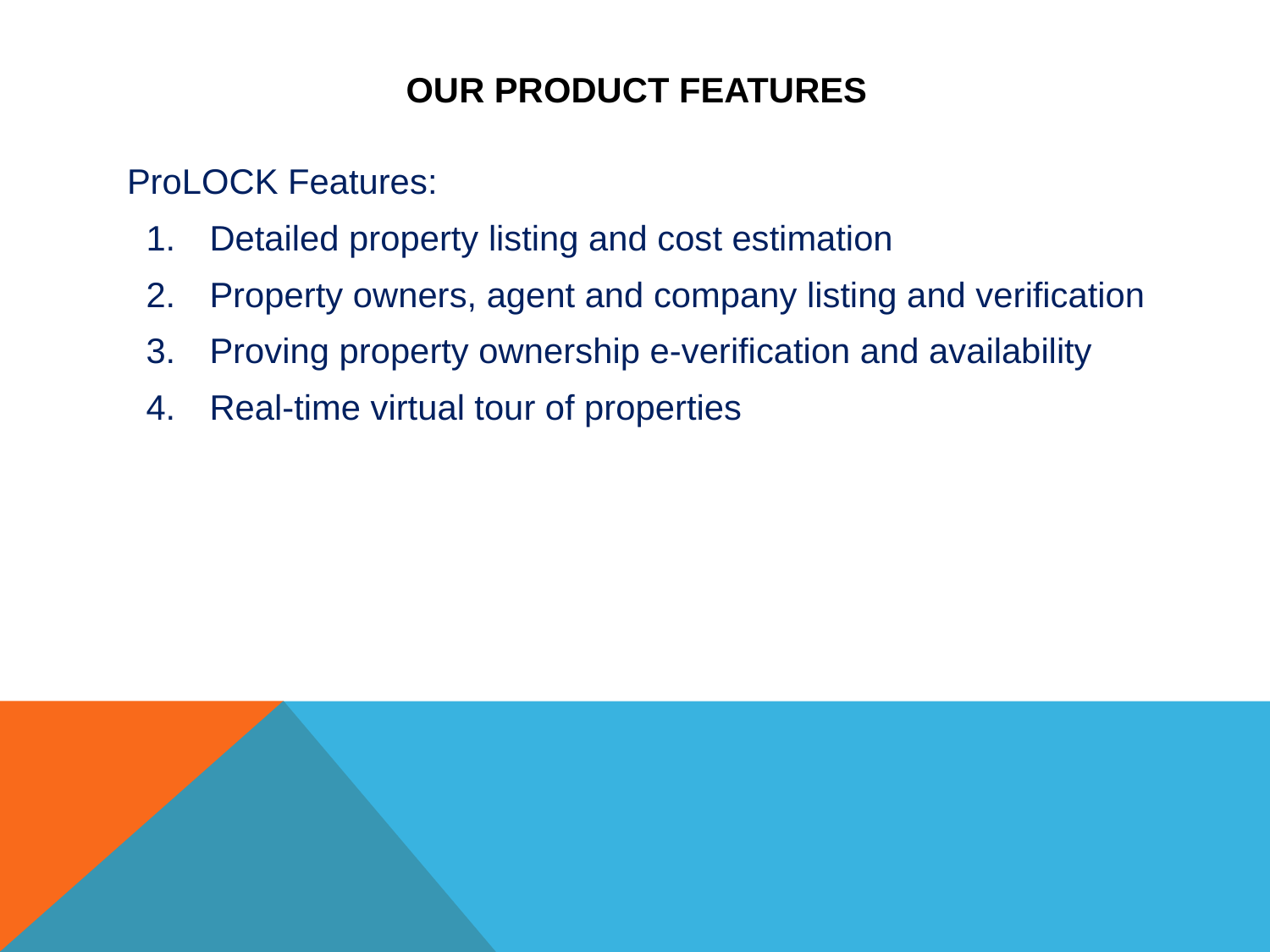

# OUR PRODUCT FEATURES
ProLOCK Features:
Detailed property listing and cost estimation
Property owners, agent and company listing and verification
Proving property ownership e-verification and availability
Real-time virtual tour of properties